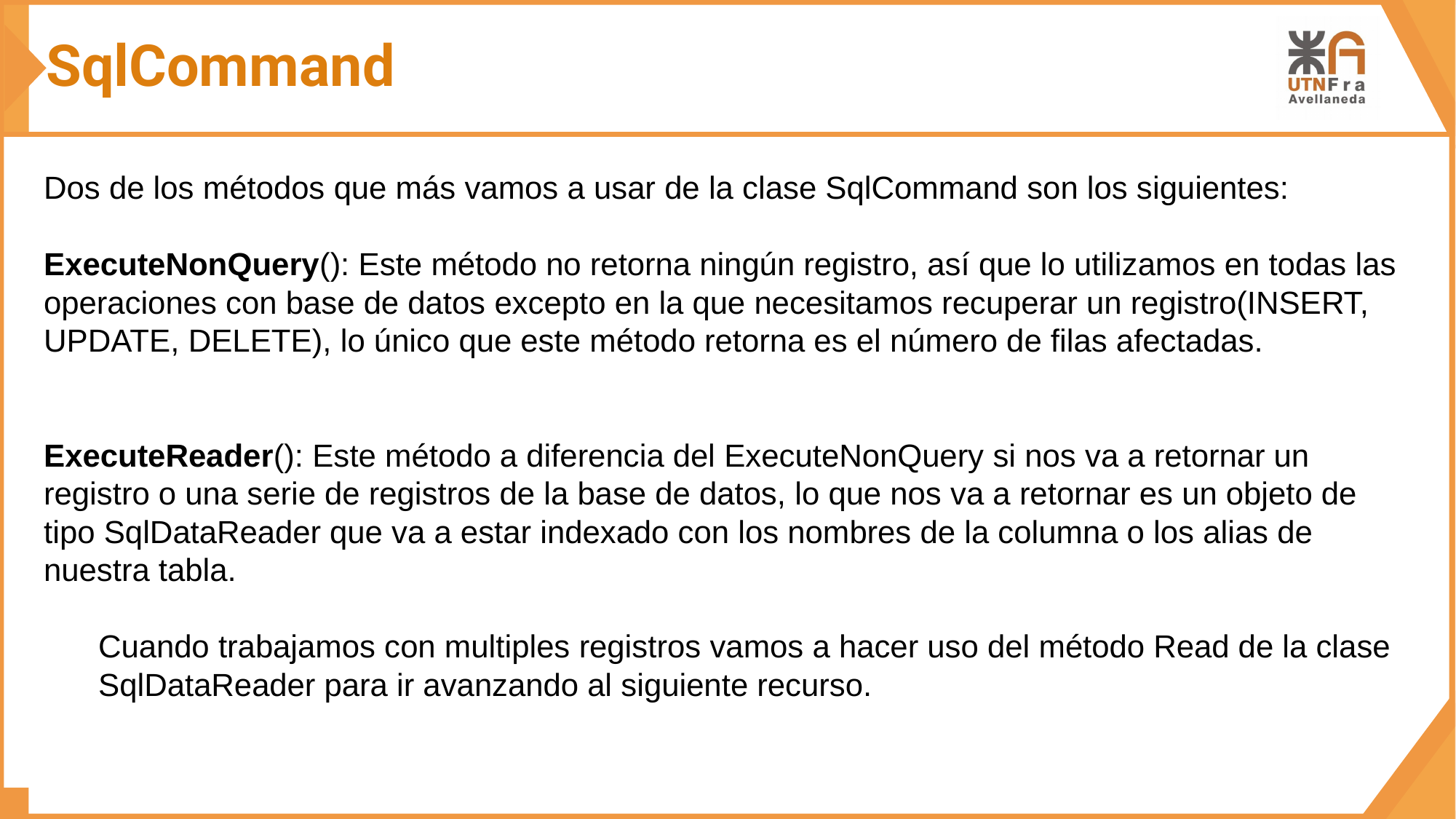

SqlCommand
Dos de los métodos que más vamos a usar de la clase SqlCommand son los siguientes:

ExecuteNonQuery(): Este método no retorna ningún registro, así que lo utilizamos en todas las operaciones con base de datos excepto en la que necesitamos recuperar un registro(INSERT, UPDATE, DELETE), lo único que este método retorna es el número de filas afectadas.

ExecuteReader(): Este método a diferencia del ExecuteNonQuery si nos va a retornar un registro o una serie de registros de la base de datos, lo que nos va a retornar es un objeto de tipo SqlDataReader que va a estar indexado con los nombres de la columna o los alias de nuestra tabla.

Cuando trabajamos con multiples registros vamos a hacer uso del método Read de la clase SqlDataReader para ir avanzando al siguiente recurso.